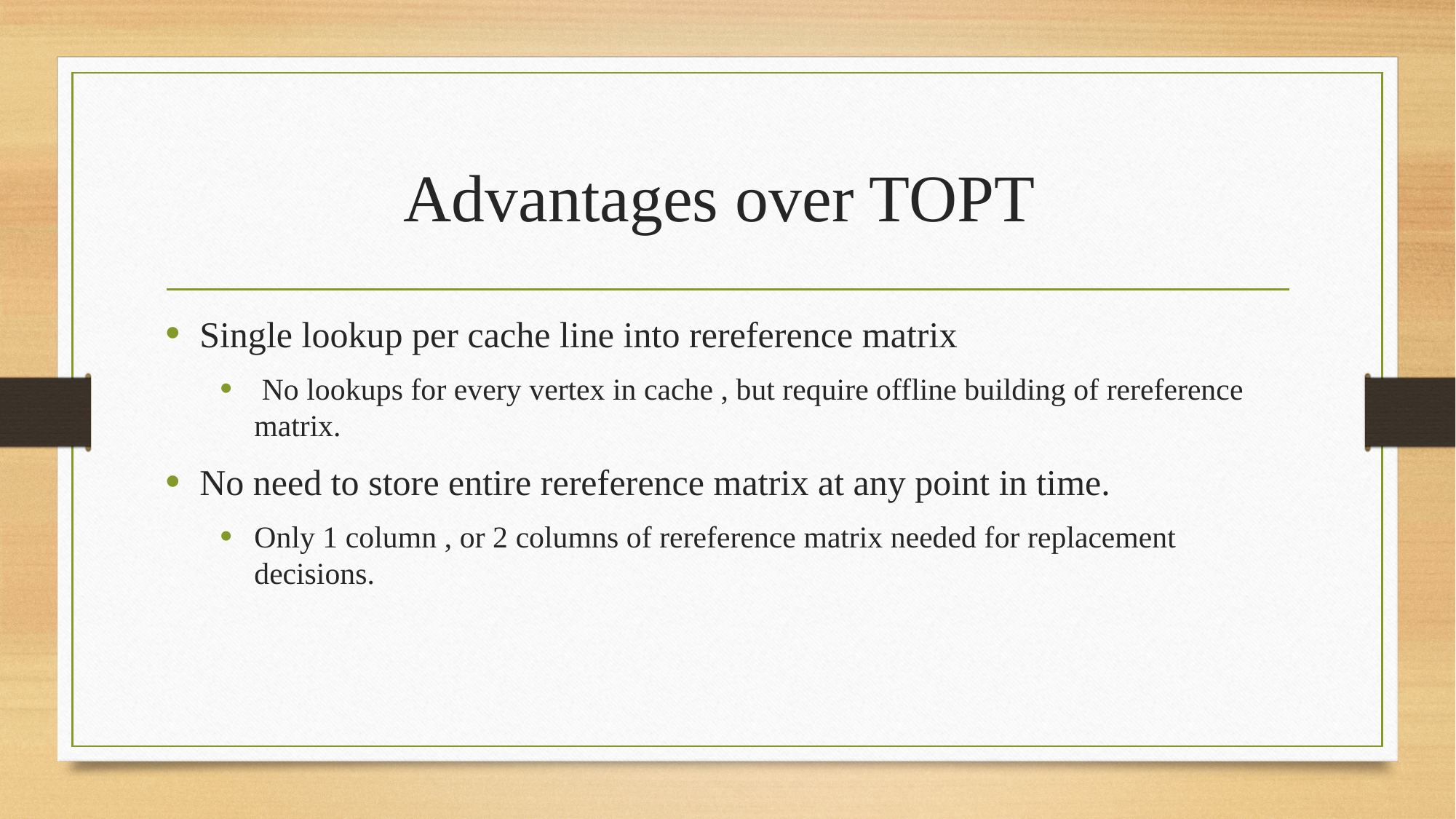

# Advantages over TOPT
Single lookup per cache line into rereference matrix
 No lookups for every vertex in cache , but require offline building of rereference matrix.
No need to store entire rereference matrix at any point in time.
Only 1 column , or 2 columns of rereference matrix needed for replacement decisions.